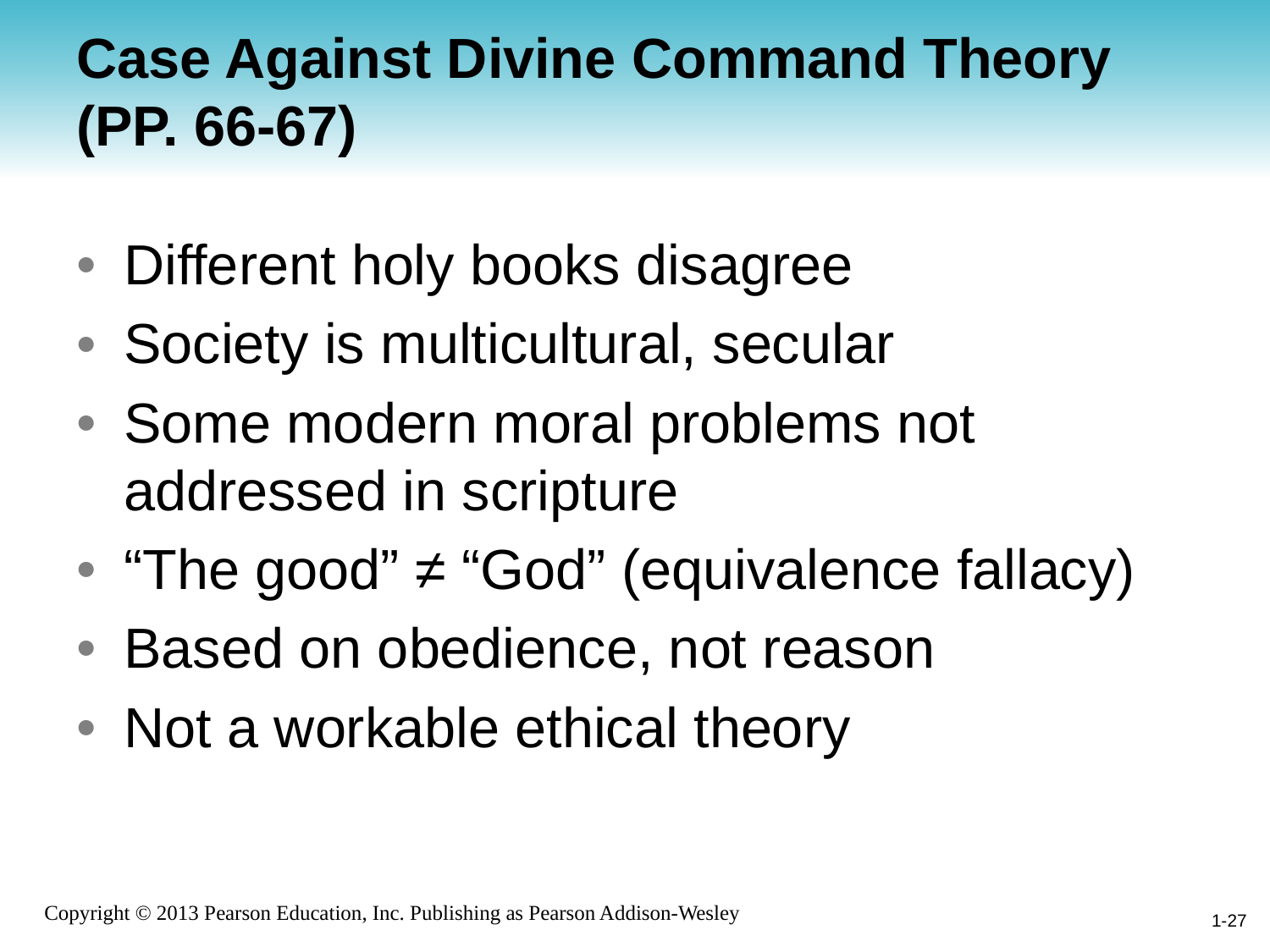

# Case Against Divine Command Theory (PP. 66-67)
Different holy books disagree
Society is multicultural, secular
Some modern moral problems not addressed in scripture
“The good” ≠ “God” (equivalence fallacy)
Based on obedience, not reason
Not a workable ethical theory
1-27